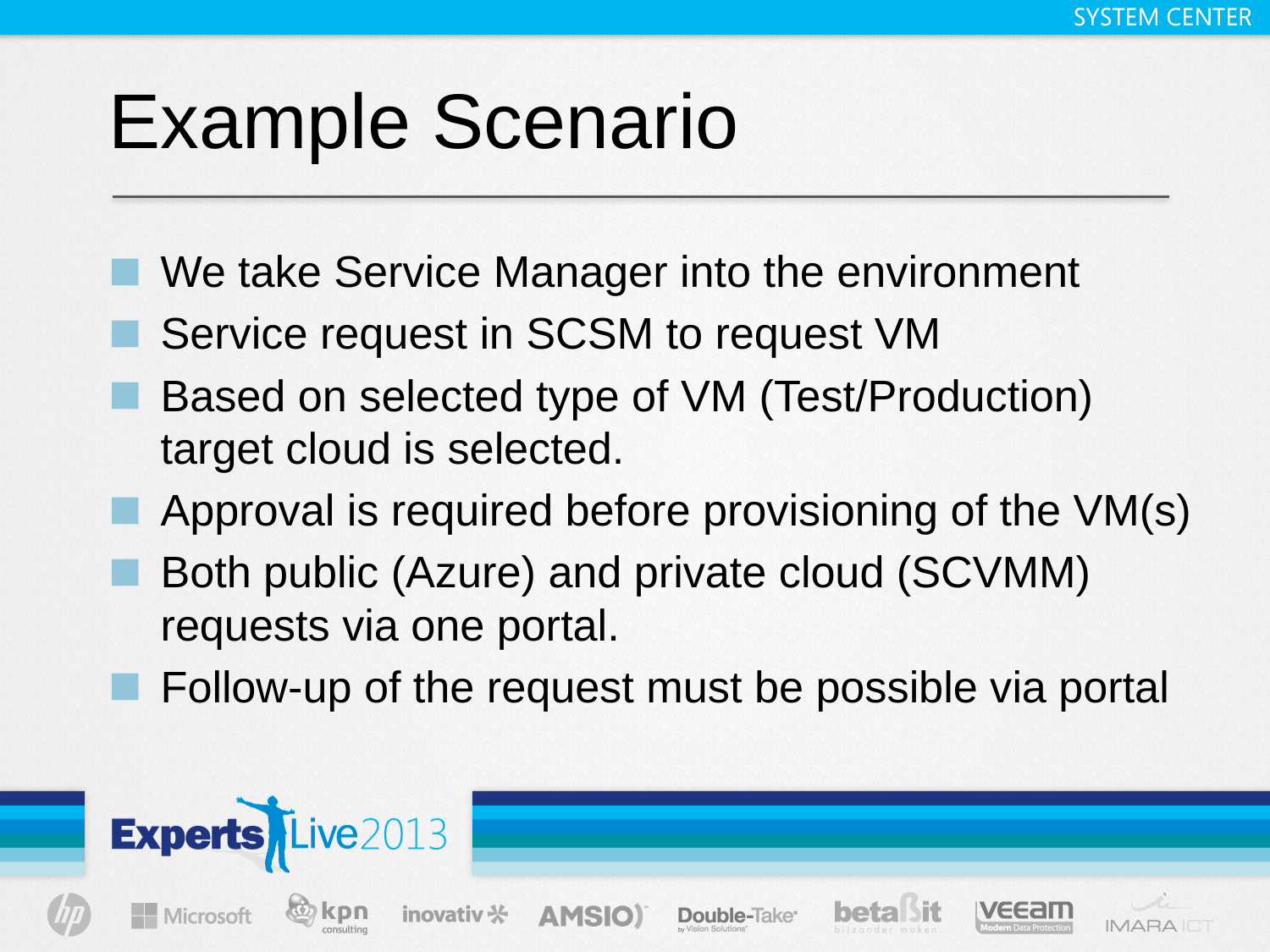

# Example Scenario
We take Service Manager into the environment
Service request in SCSM to request VM
Based on selected type of VM (Test/Production) target cloud is selected.
Approval is required before provisioning of the VM(s)
Both public (Azure) and private cloud (SCVMM) requests via one portal.
Follow-up of the request must be possible via portal